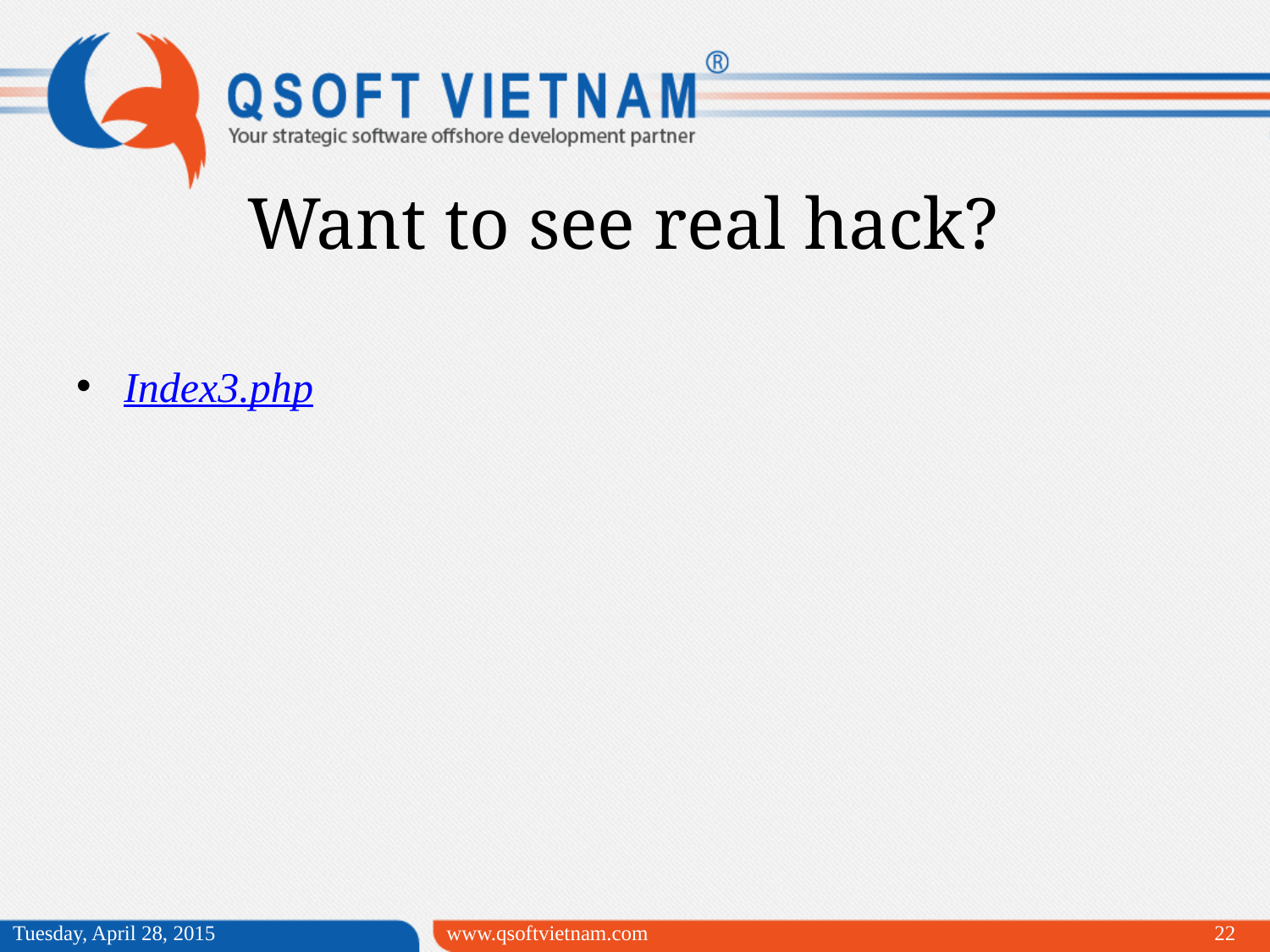

Want to see real hack?
Index3.php
Tuesday, April 28, 2015
www.qsoftvietnam.com
22